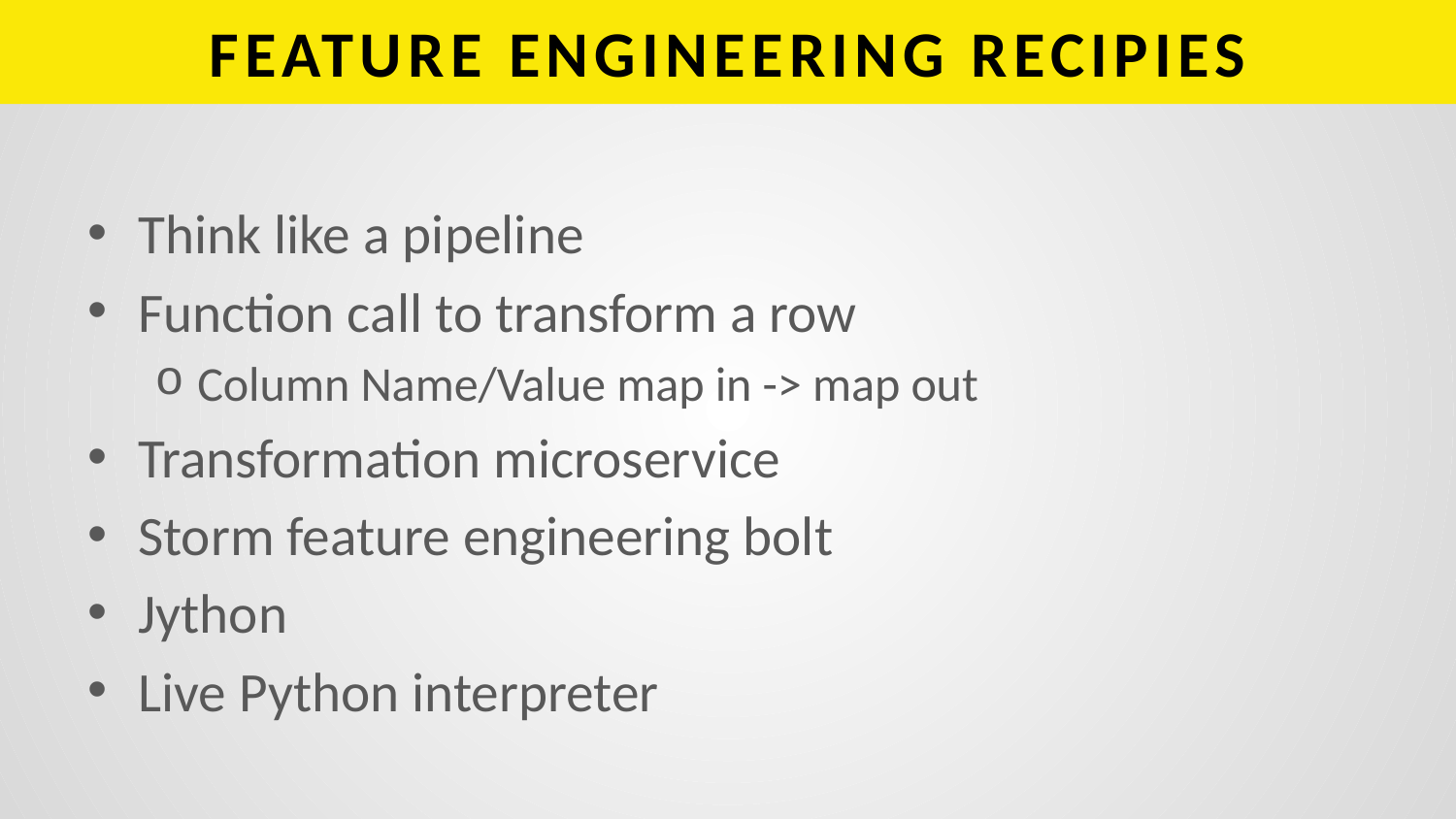

# FEATURE ENGINEERING RECIPIES
Think like a pipeline
Function call to transform a row
Column Name/Value map in -> map out
Transformation microservice
Storm feature engineering bolt
Jython
Live Python interpreter